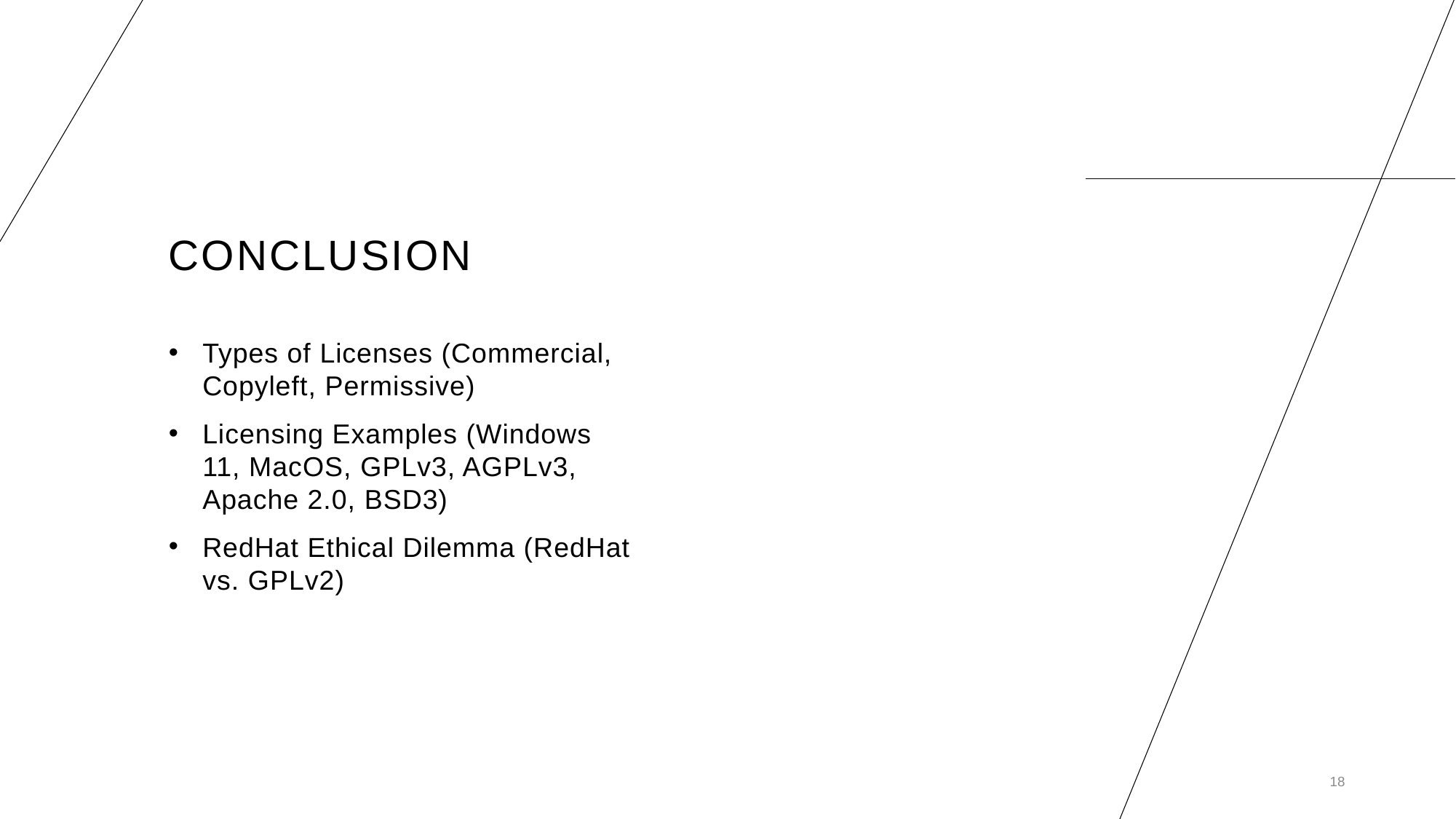

# Conclusion
Types of Licenses (Commercial, Copyleft, Permissive)
Licensing Examples (Windows 11, MacOS, GPLv3, AGPLv3, Apache 2.0, BSD3)
RedHat Ethical Dilemma (RedHat vs. GPLv2)
18